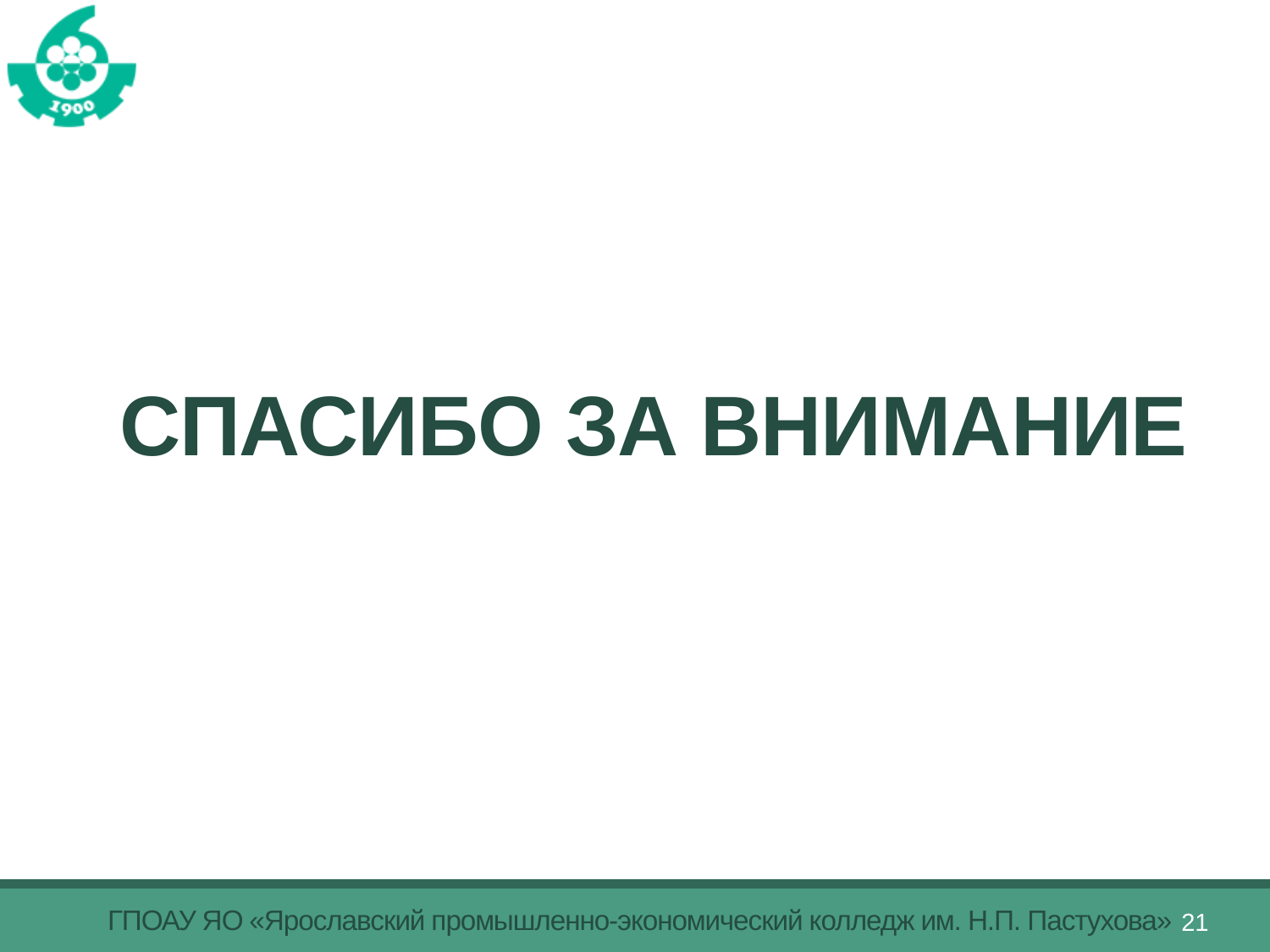

СПАСИБО ЗА ВНИМАНИЕ
ГПОАУ ЯО «Ярославский промышленно-экономический колледж им. Н.П. Пастухова»
21